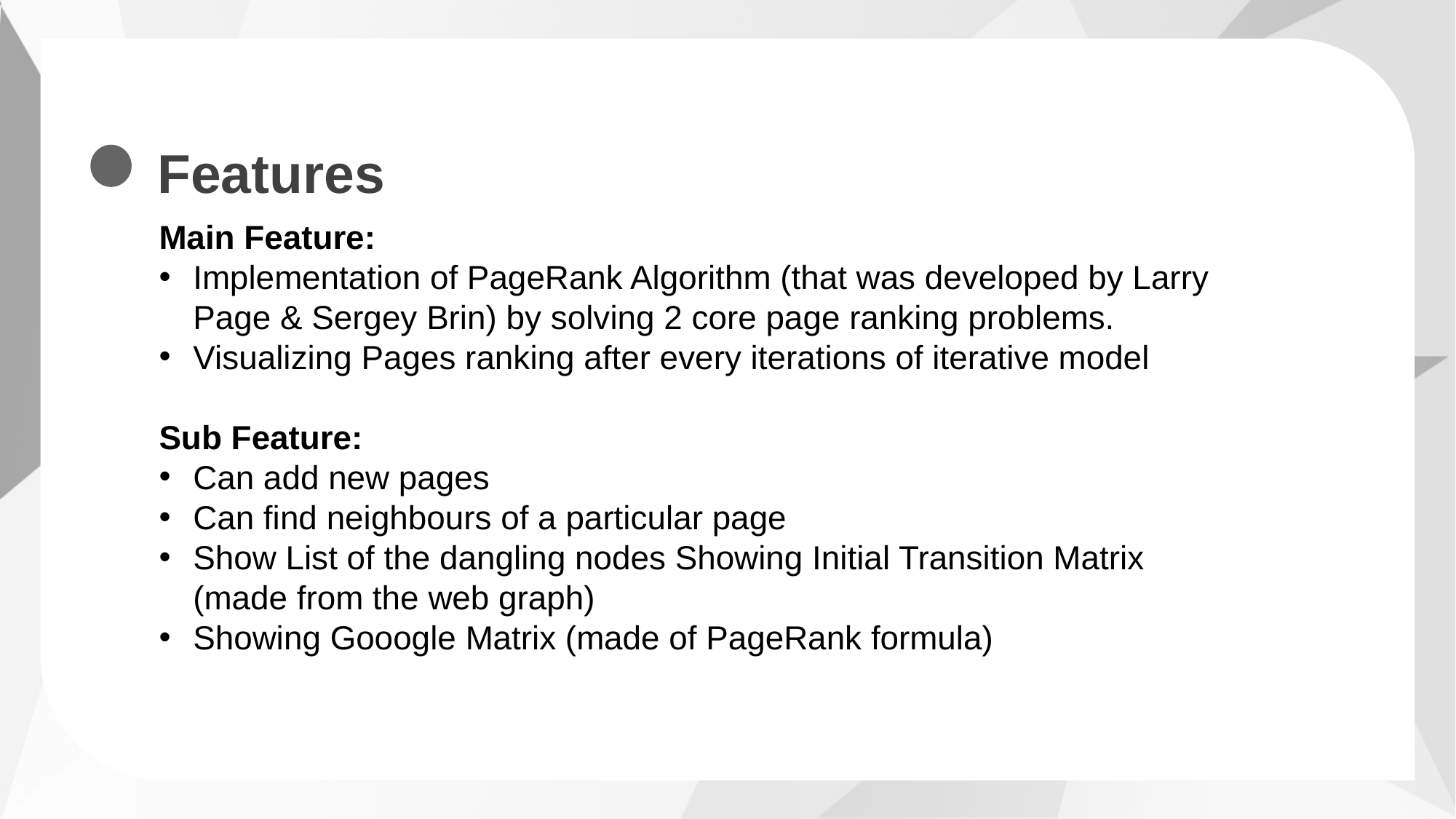

Features
Main Feature:
Implementation of PageRank Algorithm (that was developed by Larry Page & Sergey Brin) by solving 2 core page ranking problems.
Visualizing Pages ranking after every iterations of iterative model

Sub Feature:
Can add new pages
Can find neighbours of a particular page
Show List of the dangling nodes Showing Initial Transition Matrix (made from the web graph)
Showing Gooogle Matrix (made of PageRank formula)